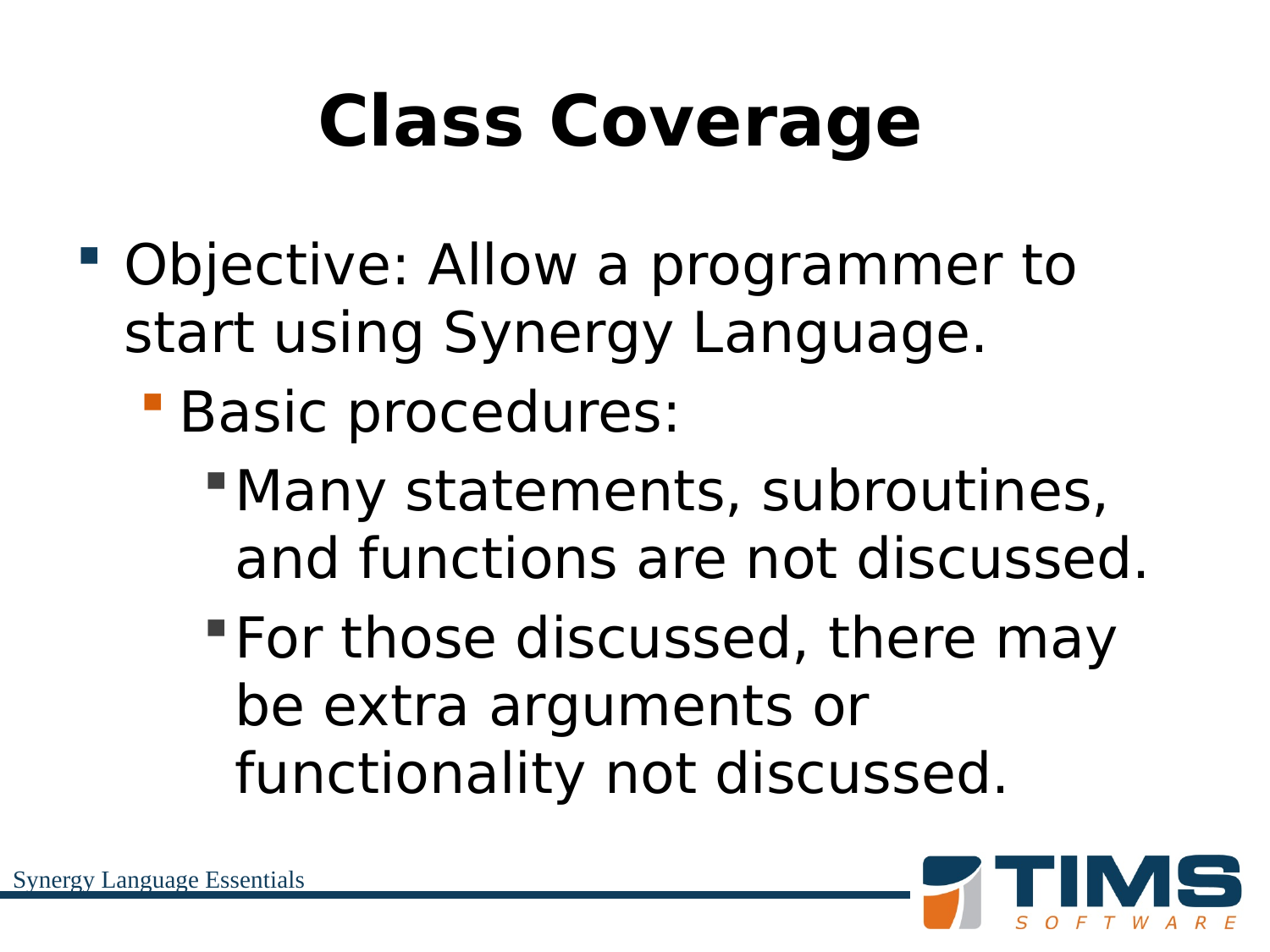

# Class Coverage
Objective: Allow a programmer to start using Synergy Language.
Basic procedures:
Many statements, subroutines, and functions are not discussed.
For those discussed, there may be extra arguments or functionality not discussed.
Synergy Language Essentials